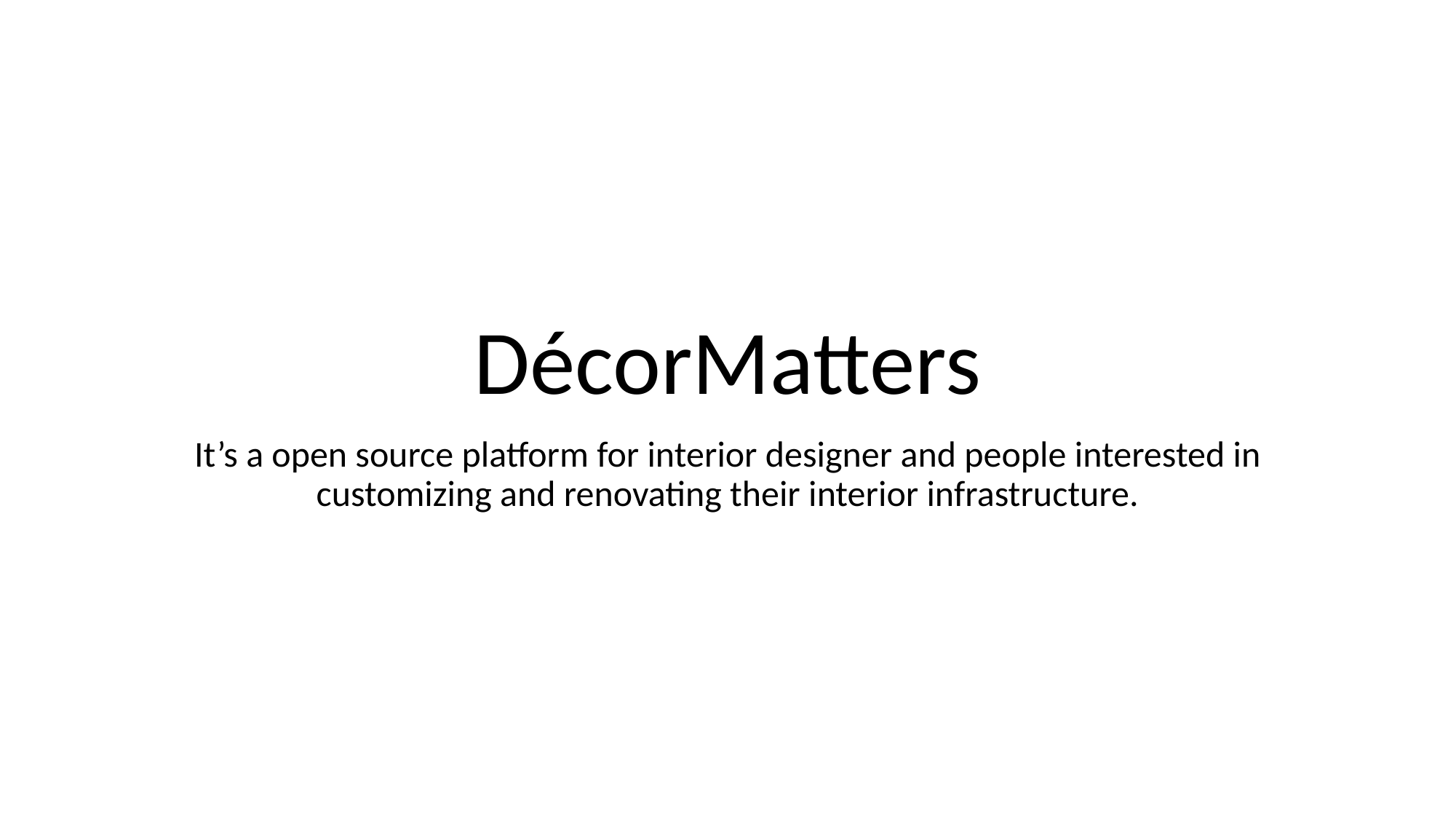

# DécorMatters
It’s a open source platform for interior designer and people interested in customizing and renovating their interior infrastructure.